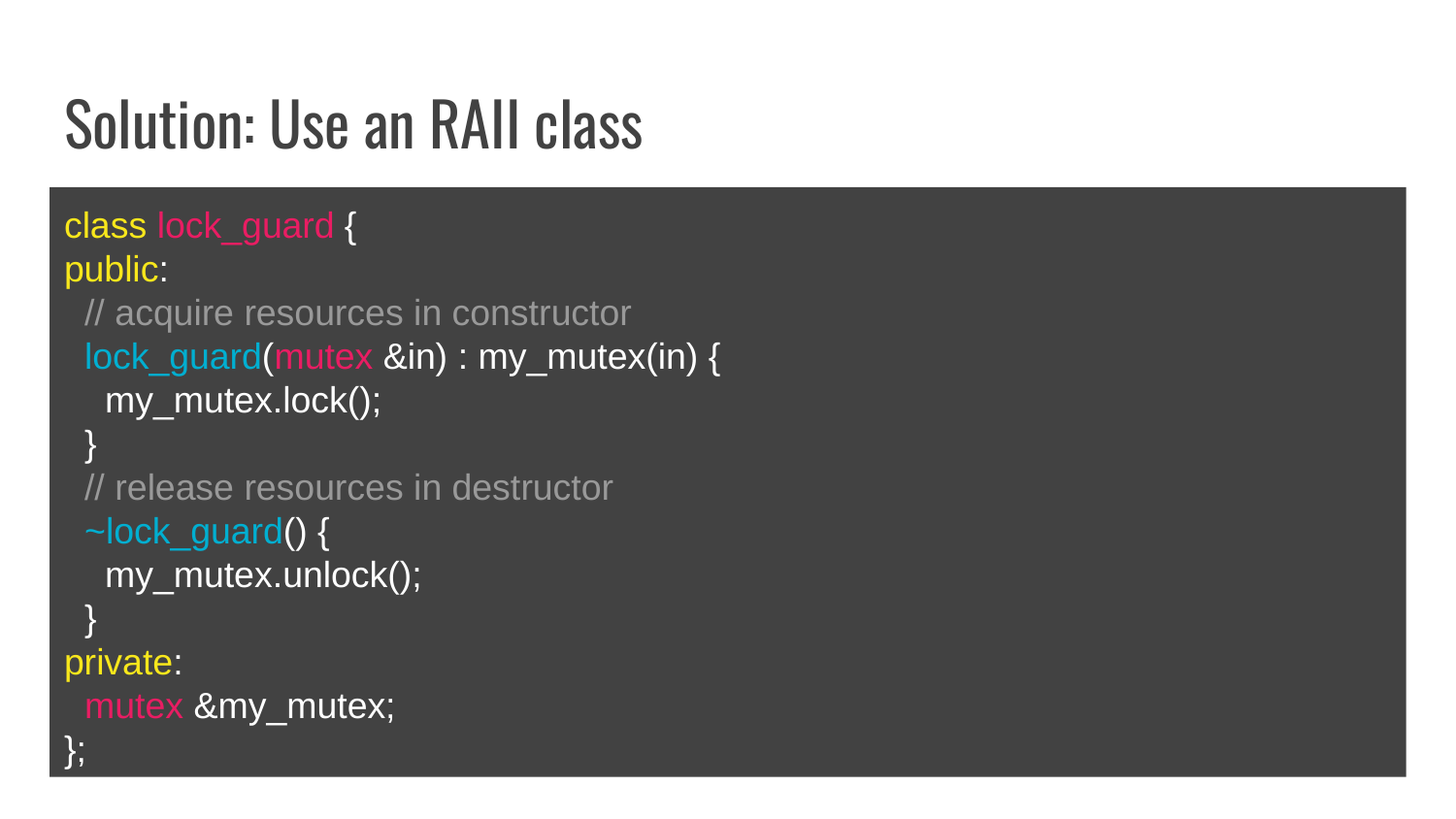

# Solution: Use an RAII class
class lock_guard {
public:
  // acquire resources in constructor
  lock_guard(mutex &in) : my_mutex(in) {
    my_mutex.lock();
  }
  // release resources in destructor
  ~lock_guard() {
    my_mutex.unlock();
  }
private:
  mutex &my_mutex;
};